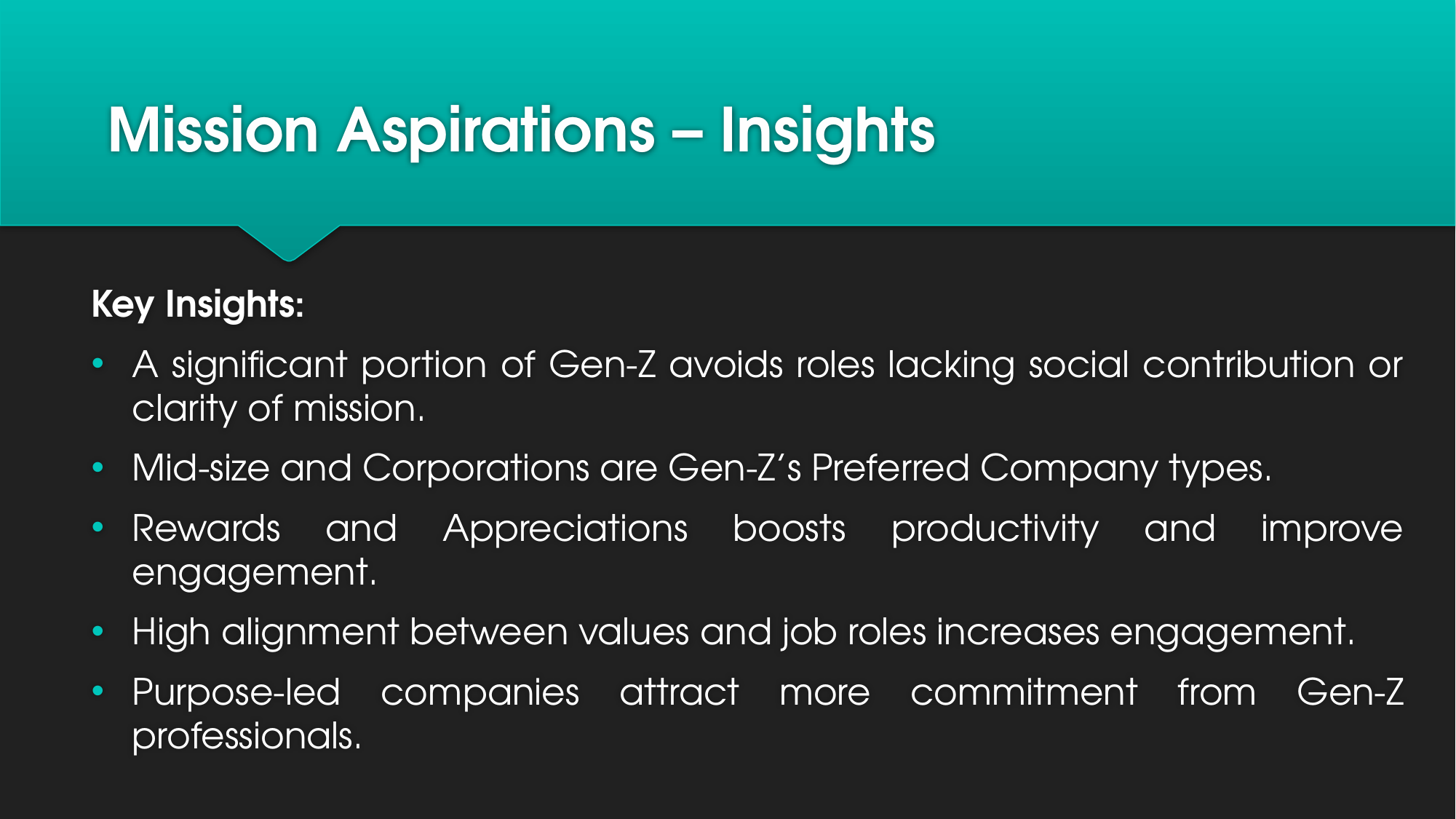

# Mission Aspirations – Insights
Key Insights:
A significant portion of Gen-Z avoids roles lacking social contribution or clarity of mission.
Mid-size and Corporations are Gen-Z’s Preferred Company types.
Rewards and Appreciations boosts productivity and improve engagement.
High alignment between values and job roles increases engagement.
Purpose-led companies attract more commitment from Gen-Z professionals.